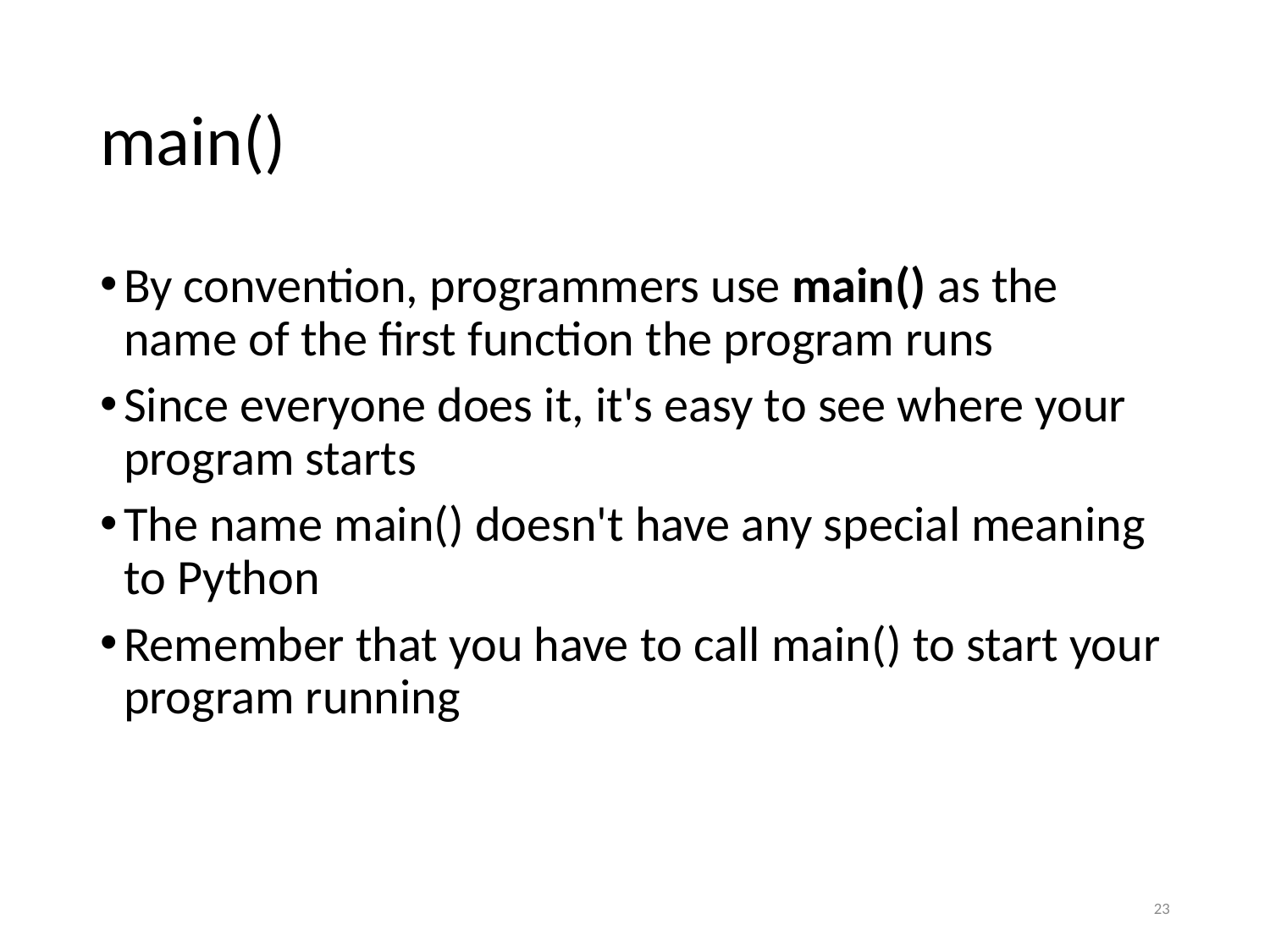

# main()
By convention, programmers use main() as the name of the first function the program runs
Since everyone does it, it's easy to see where your program starts
The name main() doesn't have any special meaning to Python
Remember that you have to call main() to start your program running
23